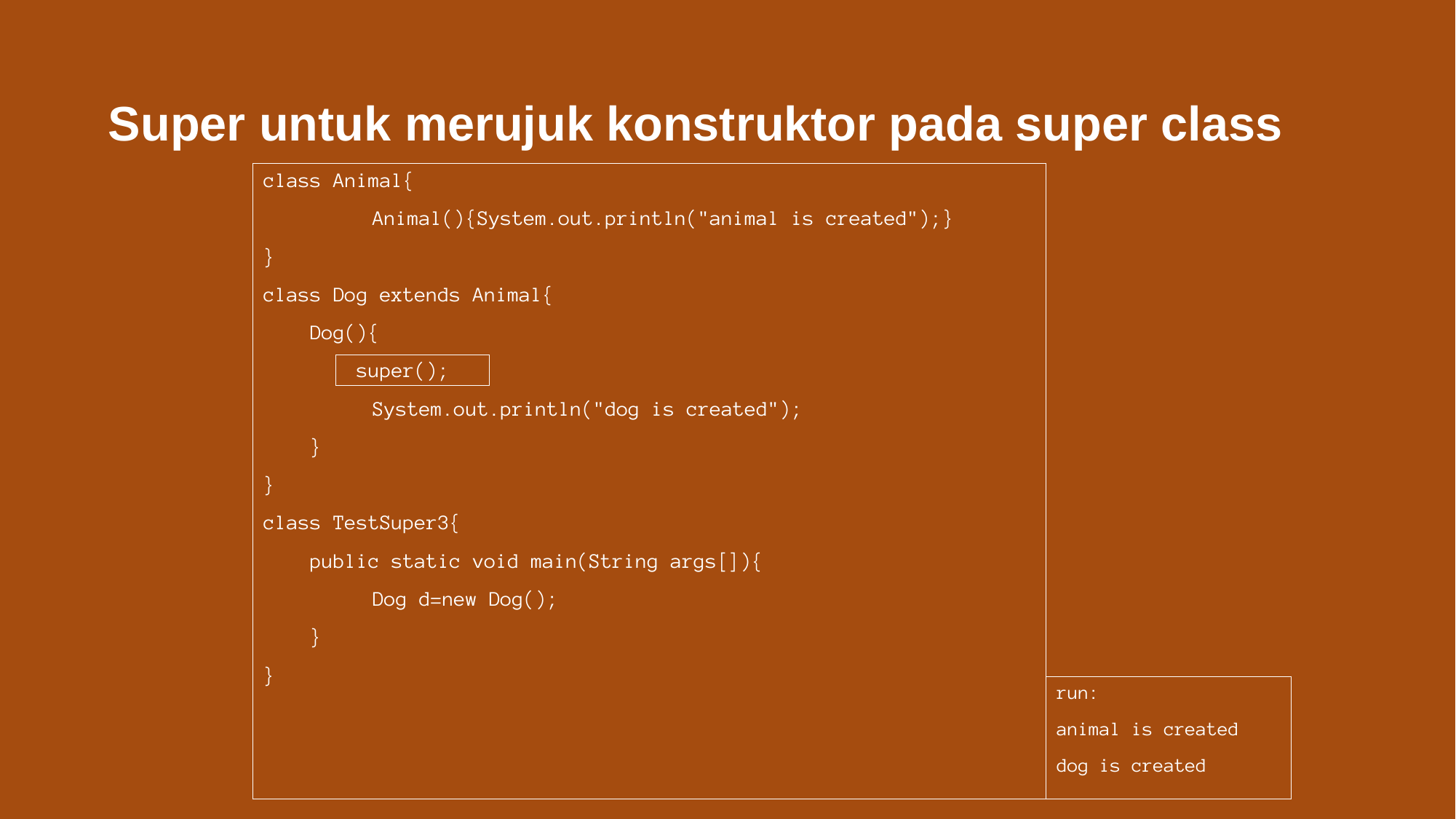

# Super untuk merujuk konstruktor pada super class
class Animal{
	Animal(){System.out.println("animal is created");}
}
class Dog extends Animal{
    Dog(){
        super();
	System.out.println("dog is created");
    }
}
class TestSuper3{
    public static void main(String args[]){
    	Dog d=new Dog();
    }
}

run:
animal is created
dog is created